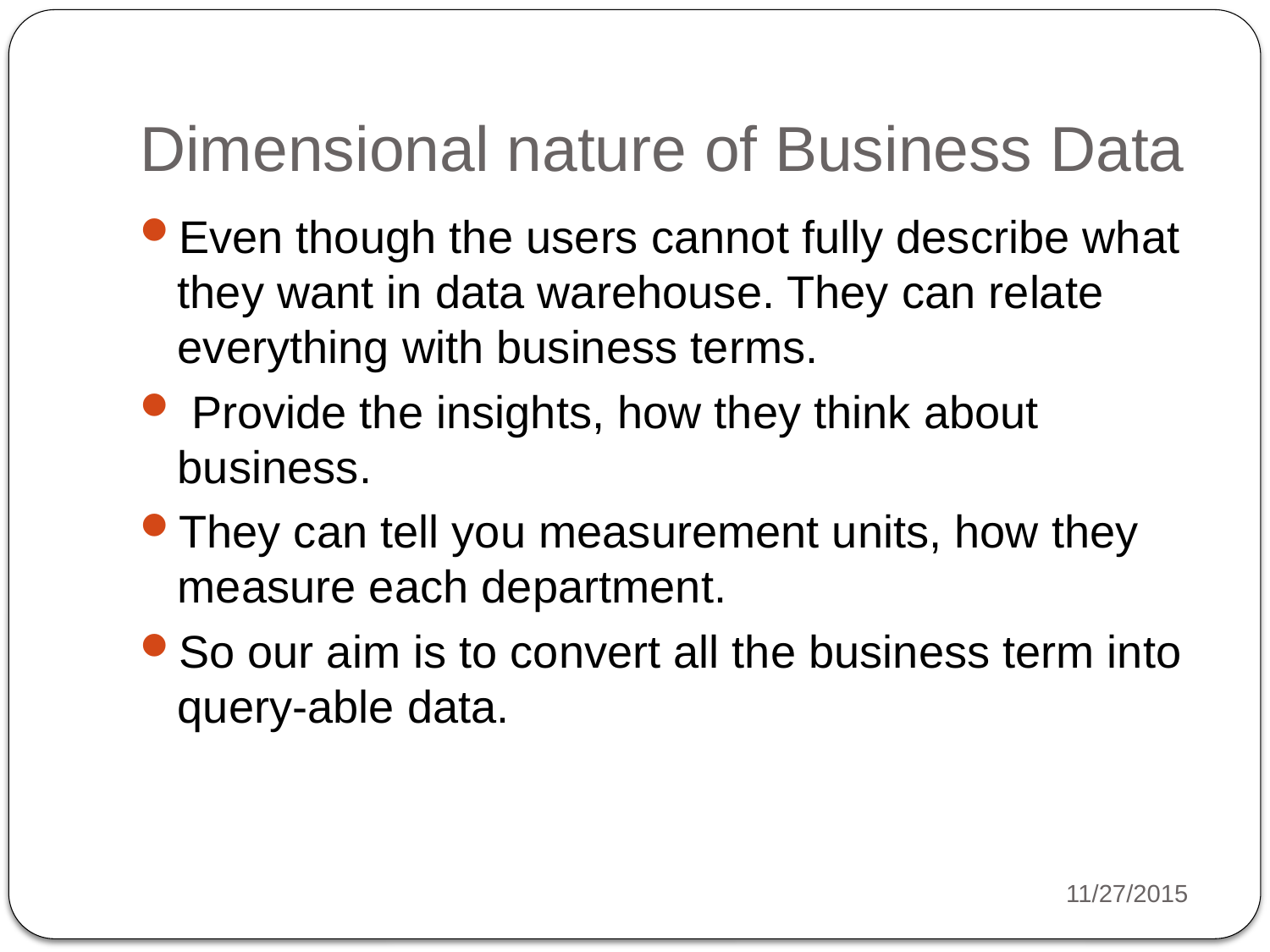

# Dimensional nature of Business Data
Even though the users cannot fully describe what they want in data warehouse. They can relate everything with business terms.
 Provide the insights, how they think about business.
They can tell you measurement units, how they measure each department.
So our aim is to convert all the business term into query-able data.
11/27/2015